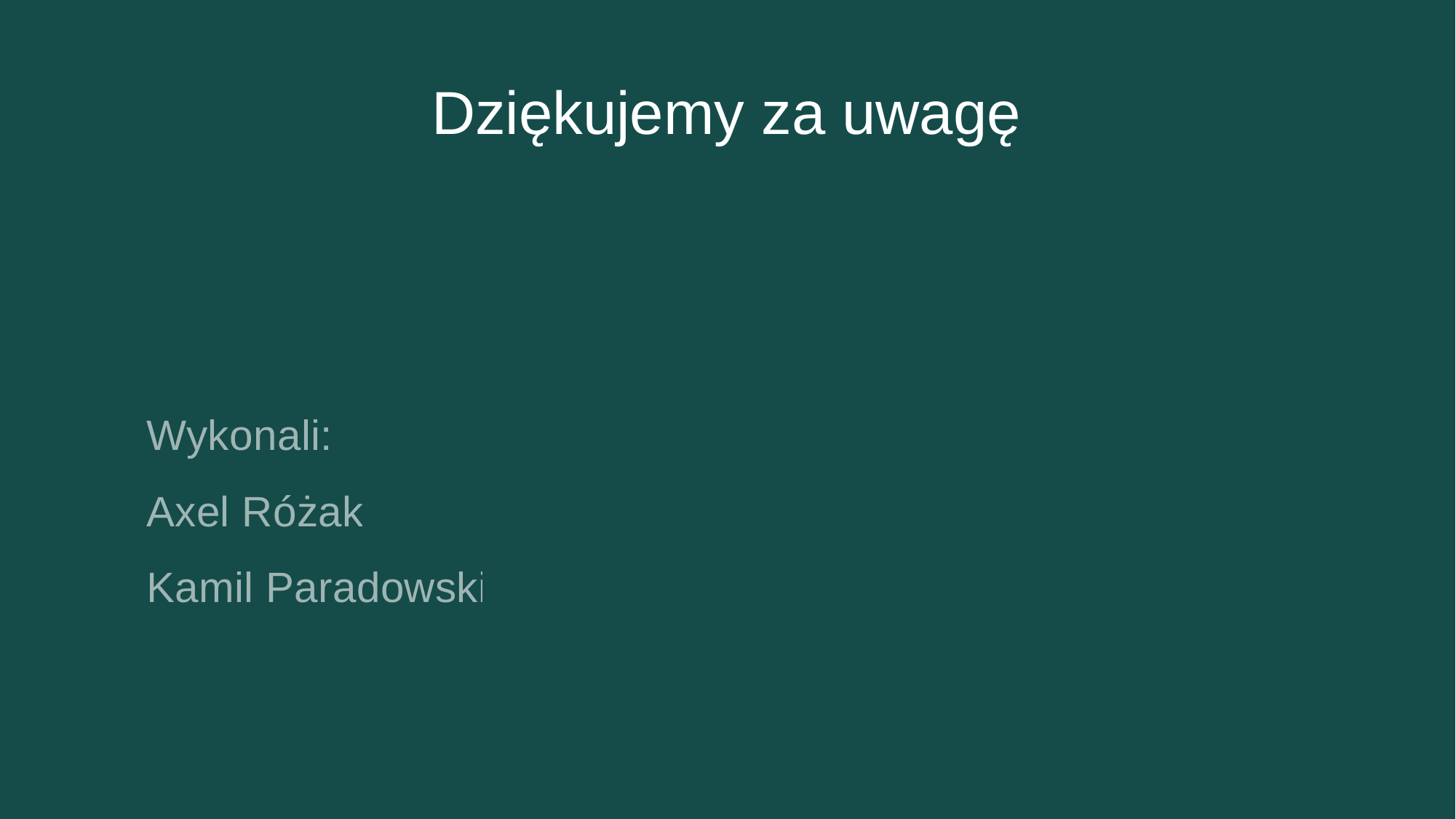

# Dziękujemy za uwagę
Wykonali:
Axel Różak
Kamil Paradowski